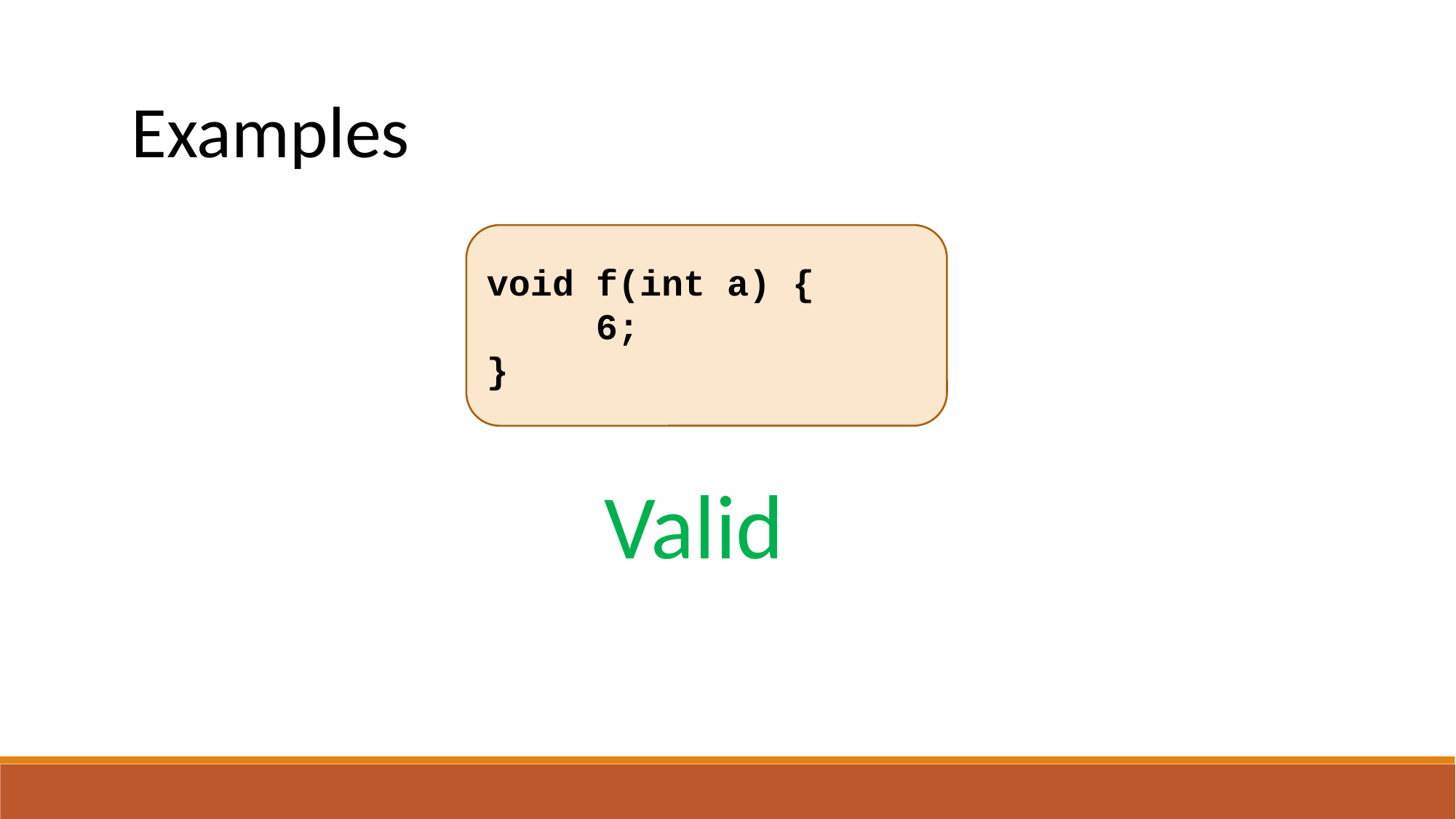

Examples
void f(int a) {
	6;
}
Valid